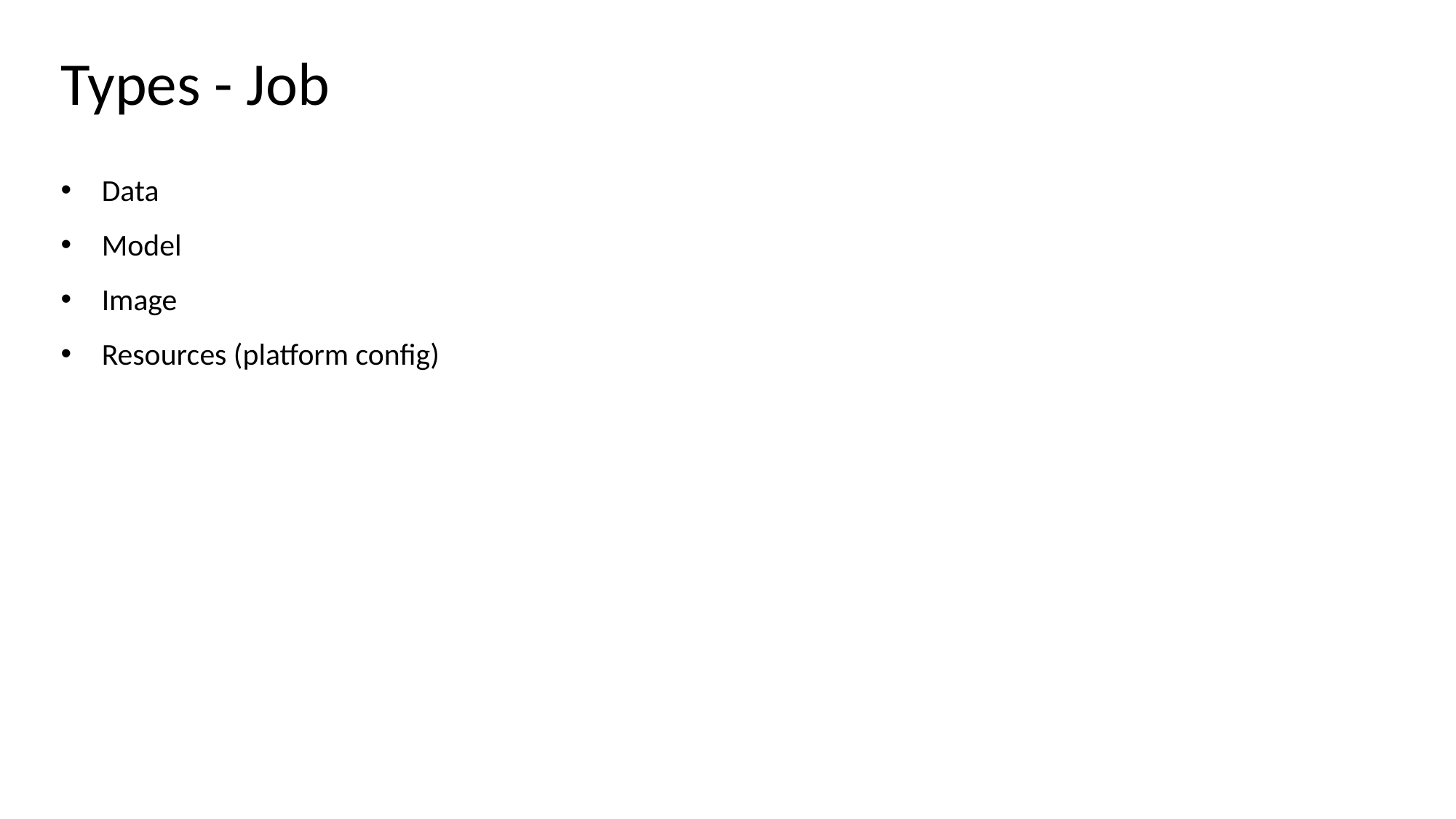

# Types - Job
Data
Model
Image
Resources (platform config)